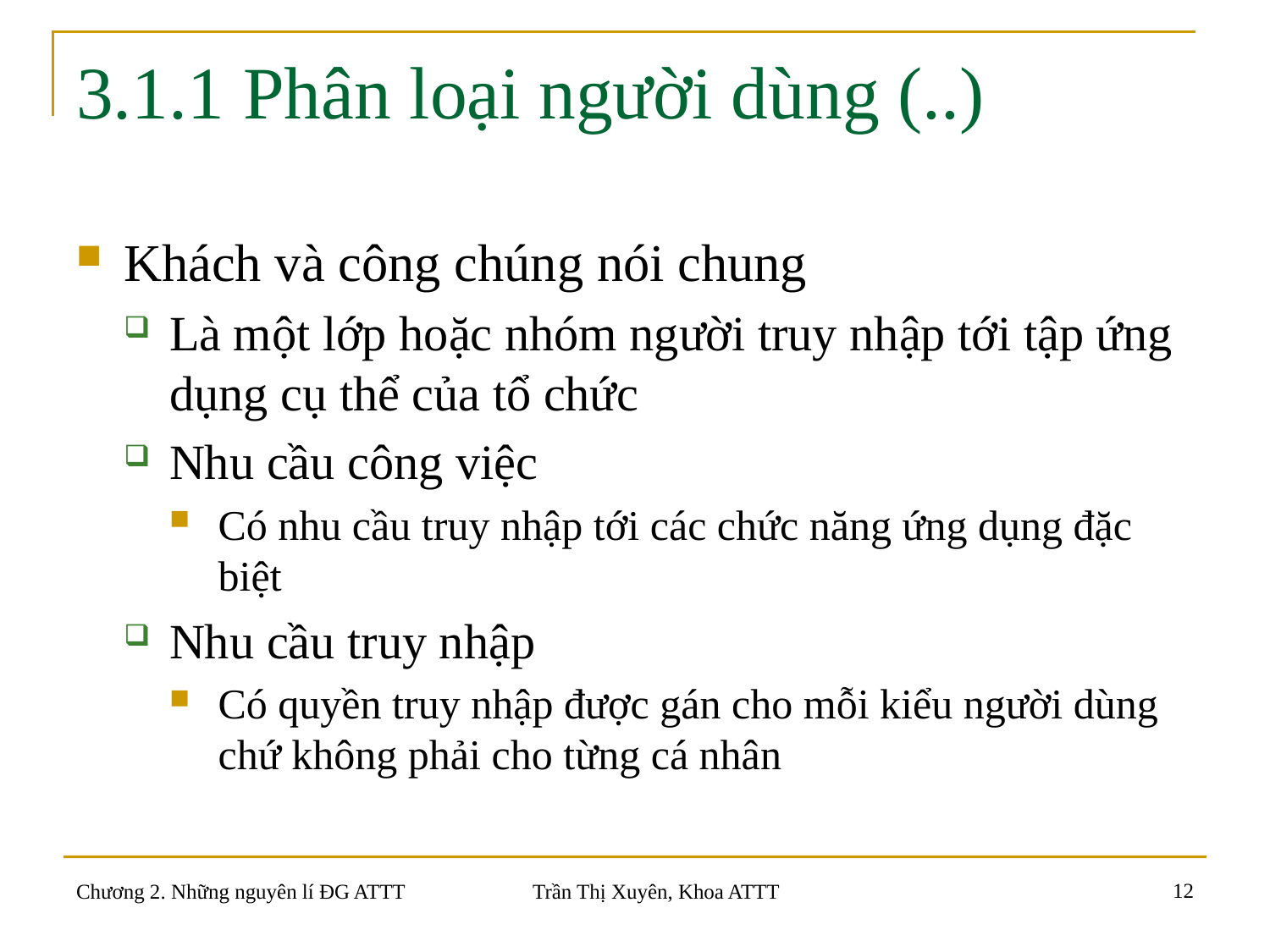

# 3.1.1 Phân loại người dùng (..)
Khách và công chúng nói chung
Là một lớp hoặc nhóm người truy nhập tới tập ứng dụng cụ thể của tổ chức
Nhu cầu công việc
Có nhu cầu truy nhập tới các chức năng ứng dụng đặc biệt
Nhu cầu truy nhập
Có quyền truy nhập được gán cho mỗi kiểu người dùng chứ không phải cho từng cá nhân
12
Chương 2. Những nguyên lí ĐG ATTT
Trần Thị Xuyên, Khoa ATTT